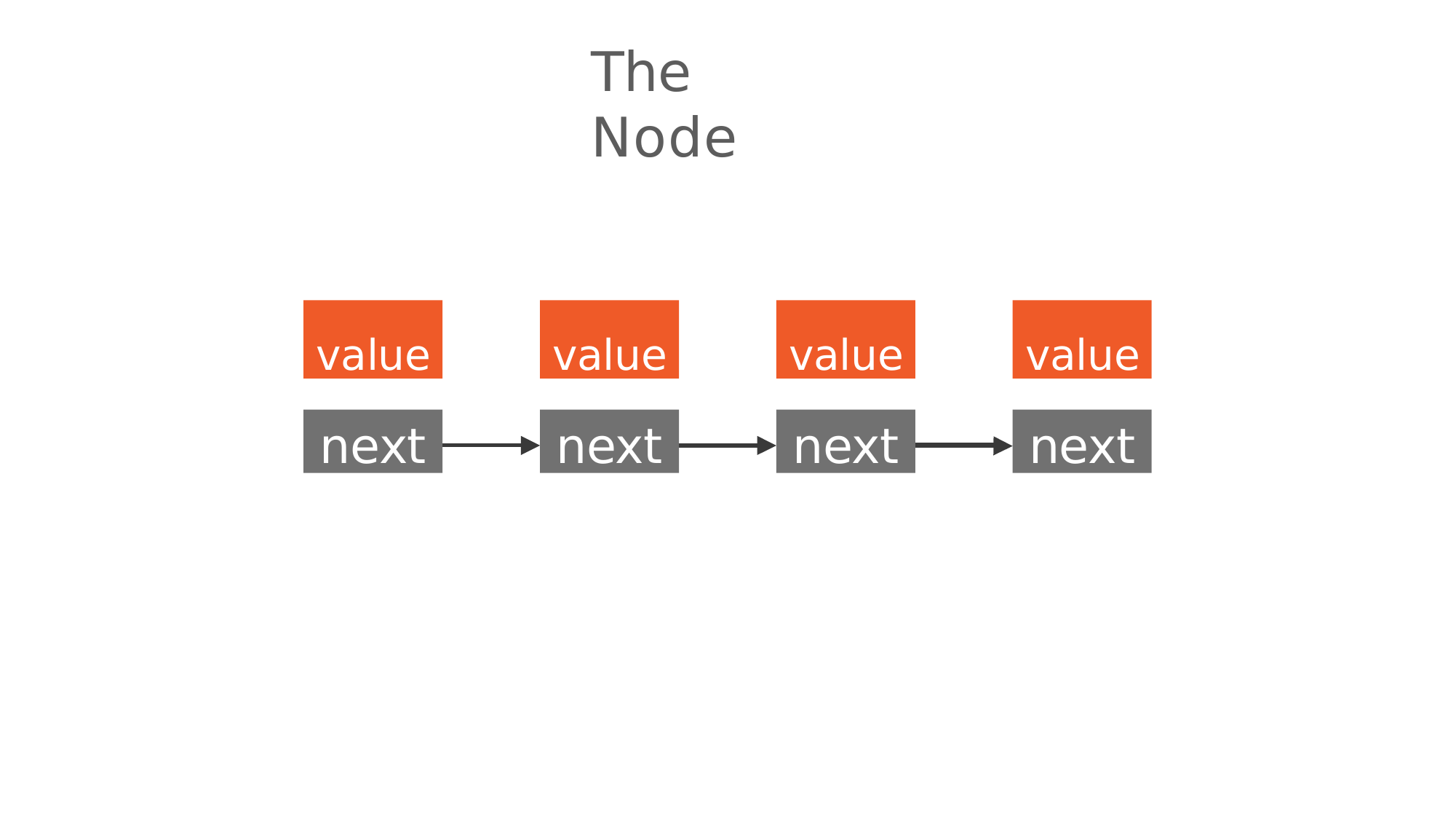

# The Node
value
value
value
value
next
next
next
next

5